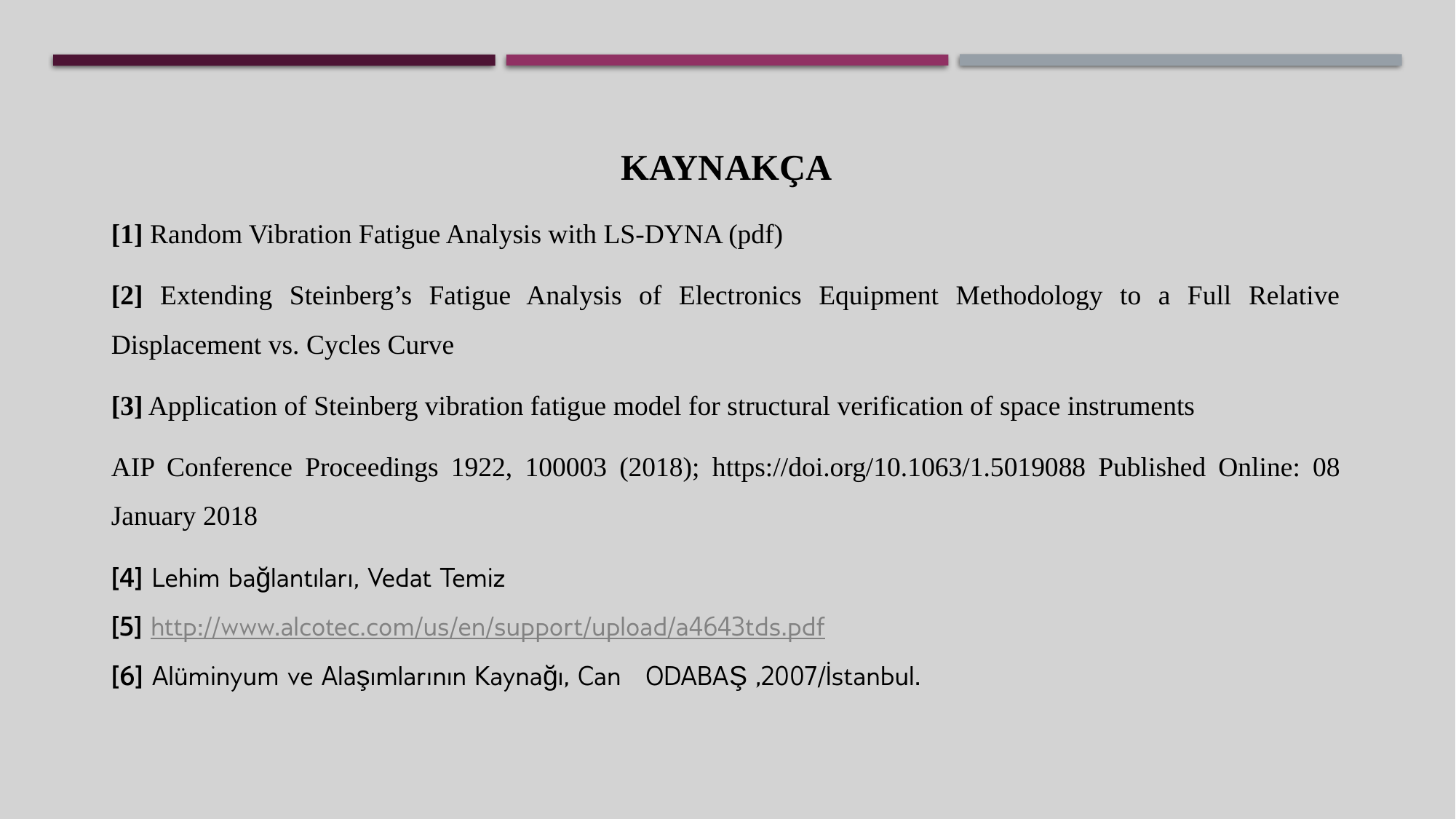

KAYNAKÇA
[1] Random Vibration Fatigue Analysis with LS-DYNA (pdf)
[2] Extending Steinberg’s Fatigue Analysis of Electronics Equipment Methodology to a Full Relative Displacement vs. Cycles Curve
[3] Application of Steinberg vibration fatigue model for structural verification of space instruments
AIP Conference Proceedings 1922, 100003 (2018); https://doi.org/10.1063/1.5019088 Published Online: 08 January 2018
[4] Lehim bağlantıları, Vedat Temiz
[5] http://www.alcotec.com/us/en/support/upload/a4643tds.pdf
[6] Alüminyum ve Alaşımlarının Kaynağı, Can   ODABAŞ ,2007/İstanbul.